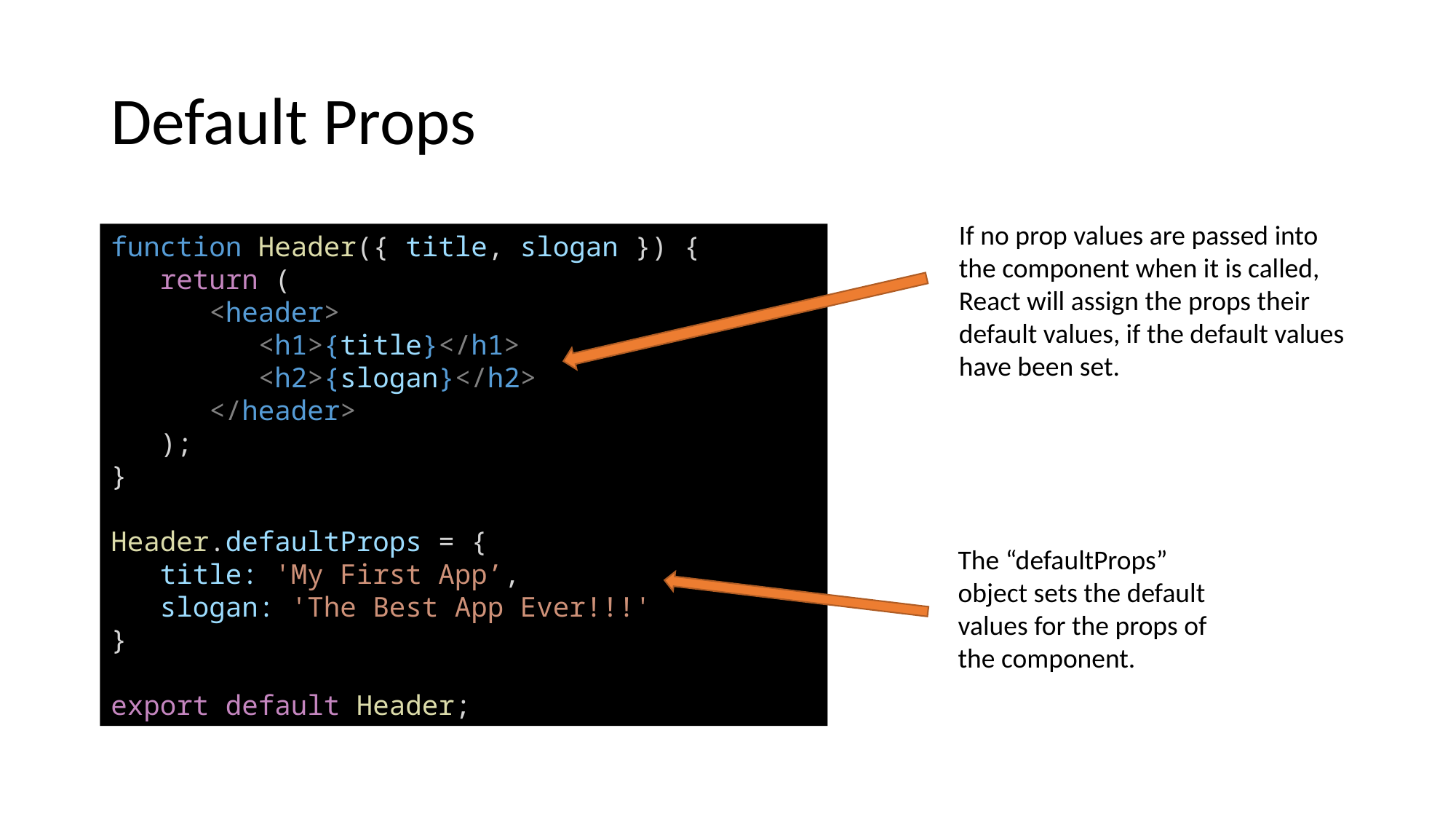

# Default Props
If no prop values are passed into the component when it is called, React will assign the props their default values, if the default values have been set.
function Header({ title, slogan }) {
   return (
      <header>
         <h1>{title}</h1>
         <h2>{slogan}</h2>
      </header>
   );
}
Header.defaultProps = {
   title: 'My First App’,
   slogan: 'The Best App Ever!!!'
}
export default Header;

The “defaultProps” object sets the default values for the props of the component.